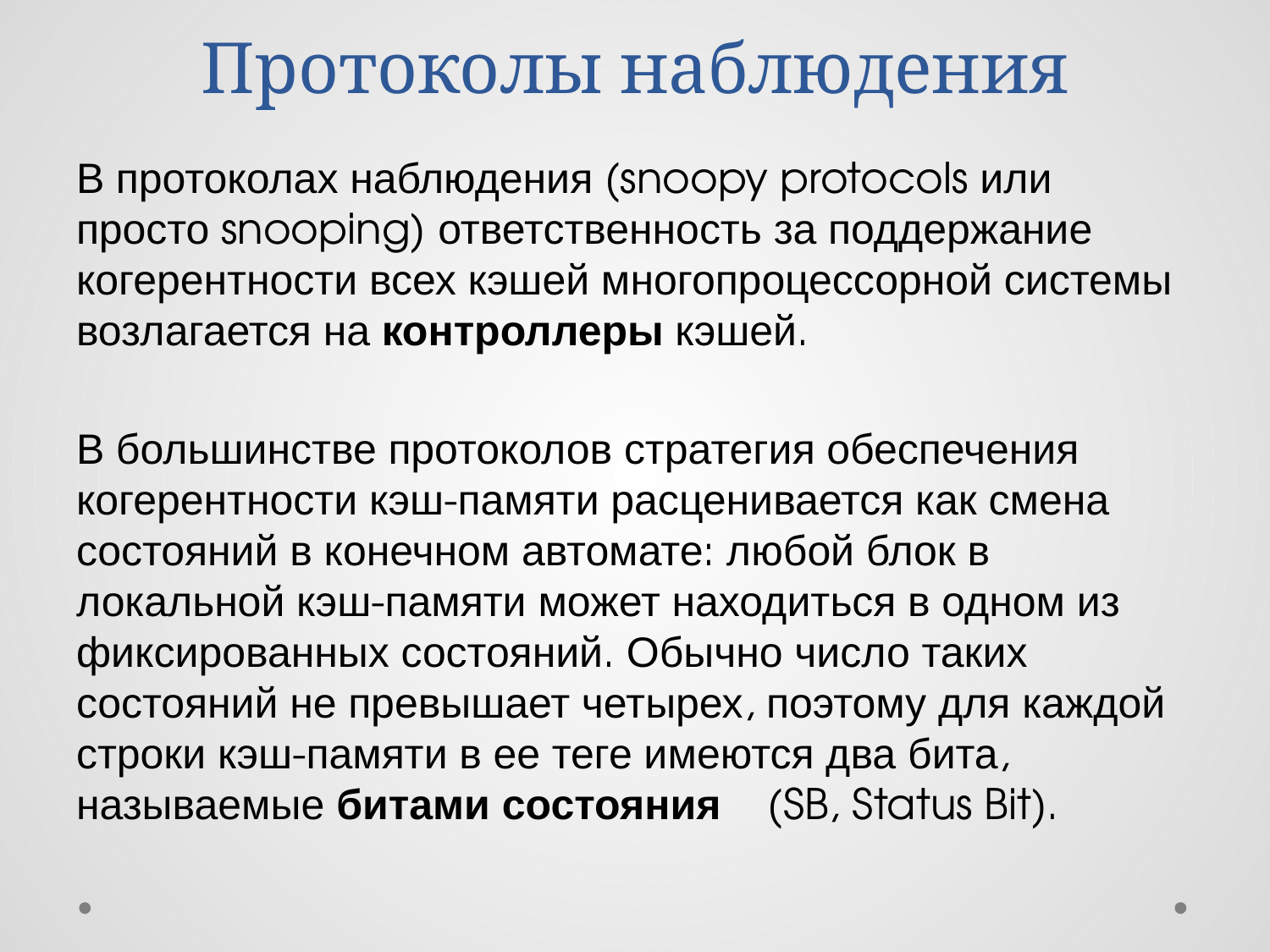

# Протоколы наблюдения
В протоколах наблюдения (snoopy protocols или просто snooping) ответственность за поддержание когерентности всех кэшей многопроцессорной системы возлагается на контроллеры кэшей.

В большинстве протоколов стратегия обеспечения когерентности кэш-памяти расценивается как смена состояний в конечном автомате: любой блок в локальной кэш-памяти может находиться в одном из фиксированных состояний. Обычно число таких состояний не превышает четырех, поэтому для каждой строки кэш-памяти в ее теге имеются два бита, называемые битами состояния    (SB, Status Bit).